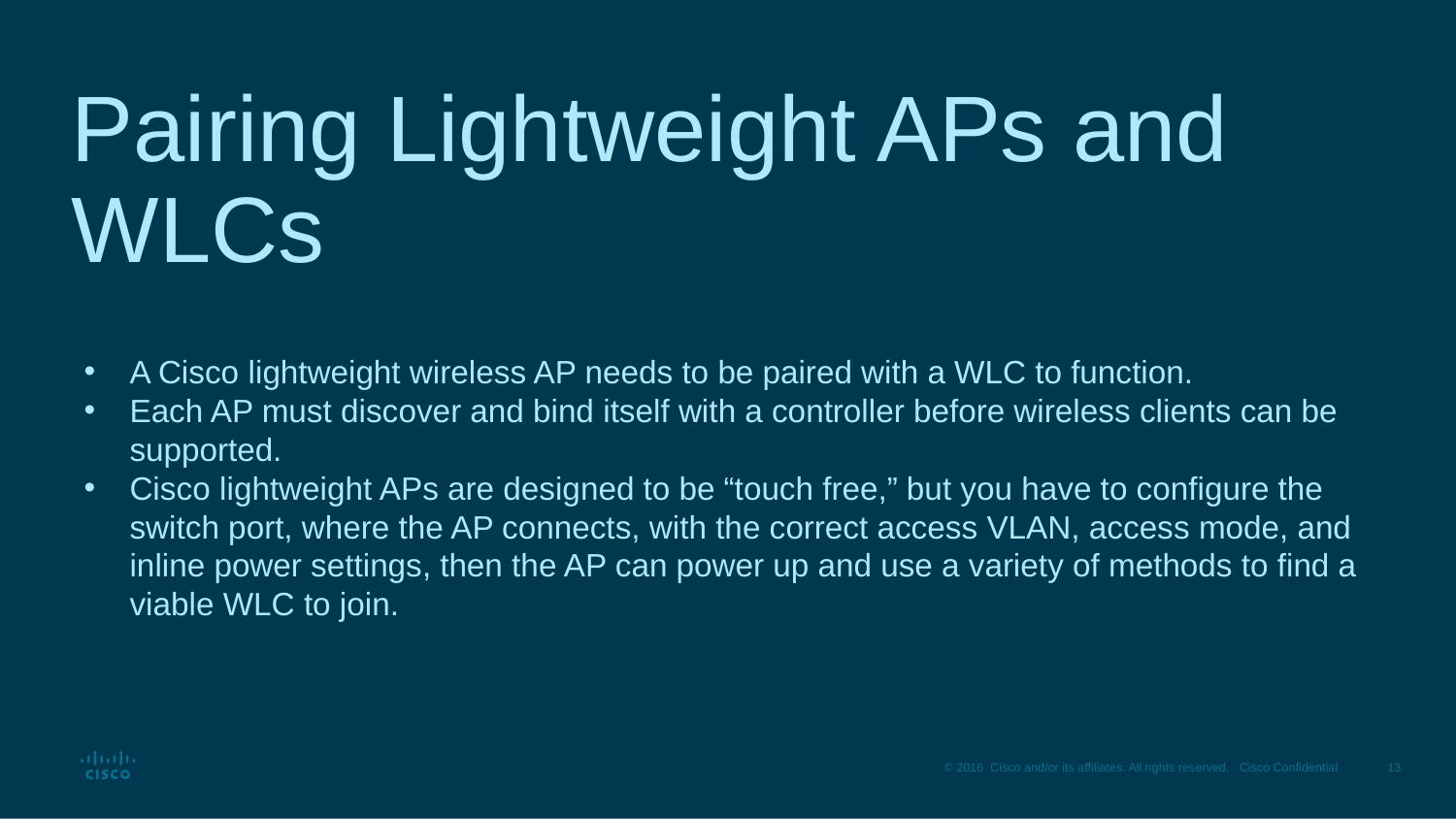

# Pairing Lightweight APs and WLCs
A Cisco lightweight wireless AP needs to be paired with a WLC to function.
Each AP must discover and bind itself with a controller before wireless clients can be supported.
Cisco lightweight APs are designed to be “touch free,” but you have to configure the switch port, where the AP connects, with the correct access VLAN, access mode, and inline power settings, then the AP can power up and use a variety of methods to find a viable WLC to join.